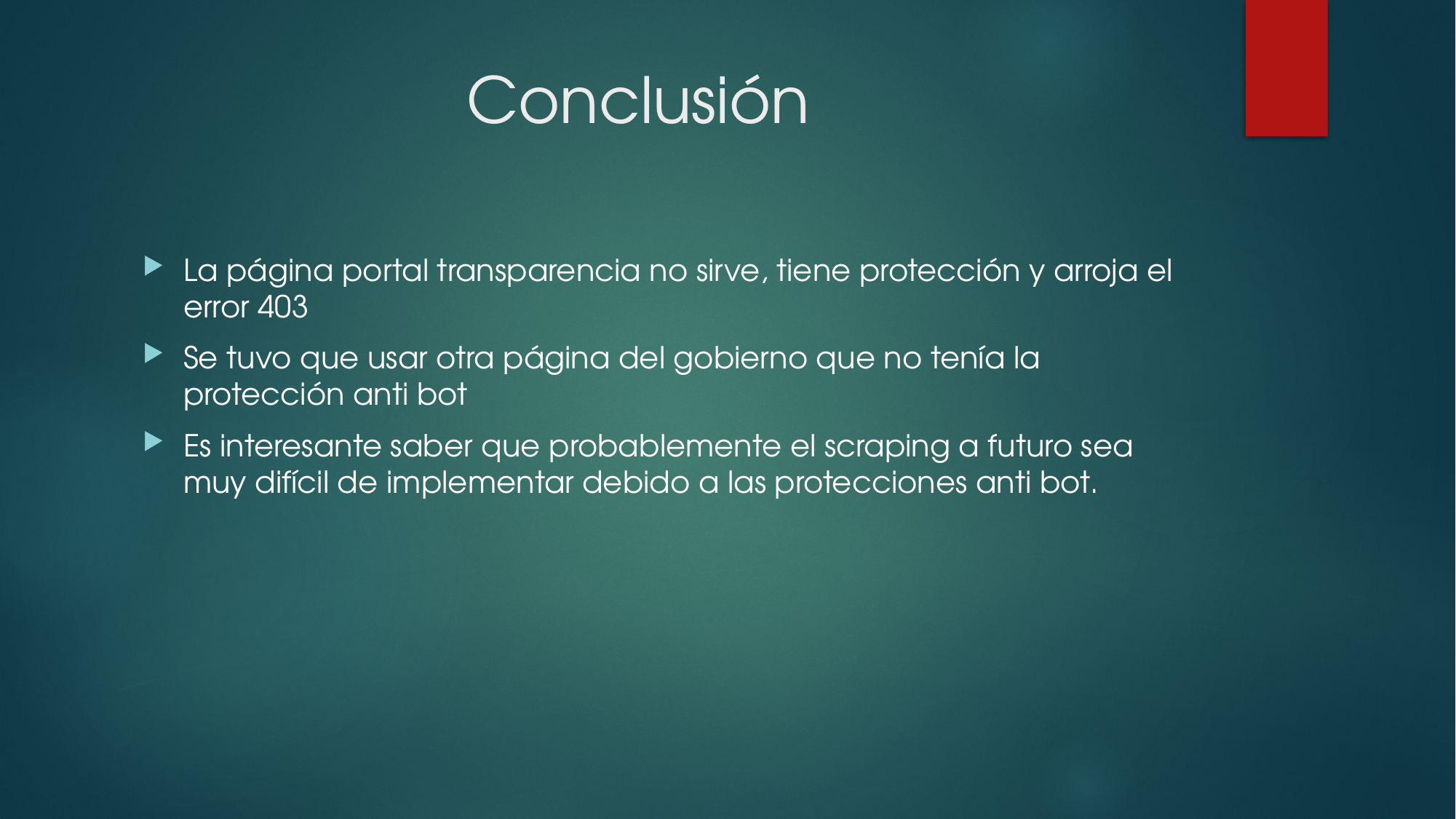

# Conclusión
La página portal transparencia no sirve, tiene protección y arroja el error 403
Se tuvo que usar otra página del gobierno que no tenía la protección anti bot
Es interesante saber que probablemente el scraping a futuro sea muy difícil de implementar debido a las protecciones anti bot.